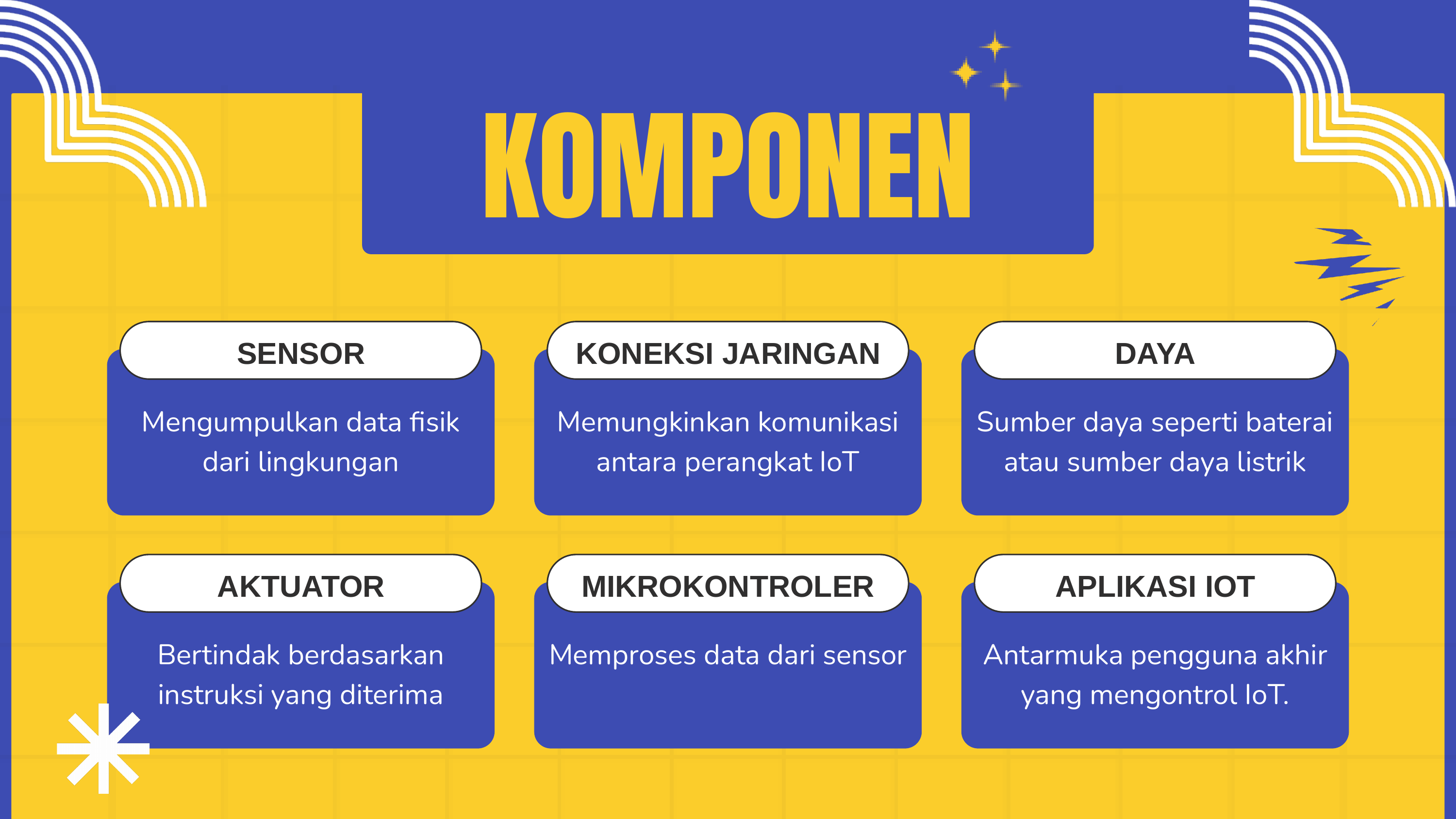

KOMPONEN

SENSOR
KONEKSI JARINGAN
DAYA

Mengumpulkan data fisik dari lingkungan
Memungkinkan komunikasi antara perangkat IoT
Sumber daya seperti baterai atau sumber daya listrik

AKTUATOR
MIKROKONTROLER
APLIKASI IOT

Bertindak berdasarkan instruksi yang diterima
Memproses data dari sensor
Antarmuka pengguna akhir yang mengontrol IoT.